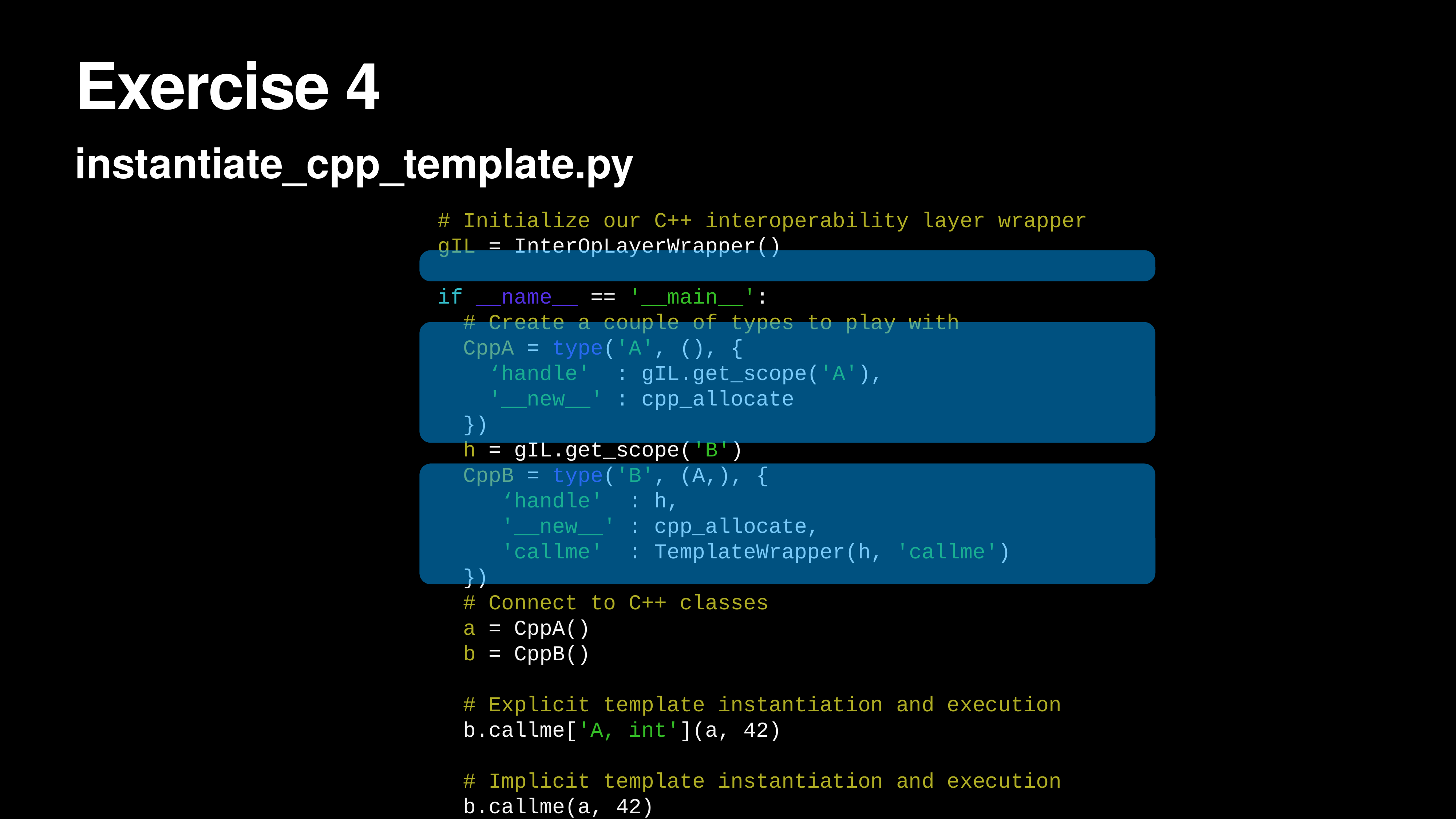

# Exercise 4
instantiate_cpp_template.py
# Initialize our C++ interoperability layer wrapper
gIL = InterOpLayerWrapper()
if __name__ == '__main__':
  # Create a couple of types to play with
  CppA = type('A', (), {
    ‘handle'  : gIL.get_scope('A'),
    '__new__' : cpp_allocate
  })
  h = gIL.get_scope('B')
  CppB = type('B', (A,), {
     ‘handle'  : h,
     '__new__' : cpp_allocate,
     'callme'  : TemplateWrapper(h, 'callme')
  })
  # Connect to C++ classes
  a = CppA()
  b = CppB()

  # Explicit template instantiation and execution
  b.callme['A, int'](a, 42)

  # Implicit template instantiation and execution
  b.callme(a, 42)